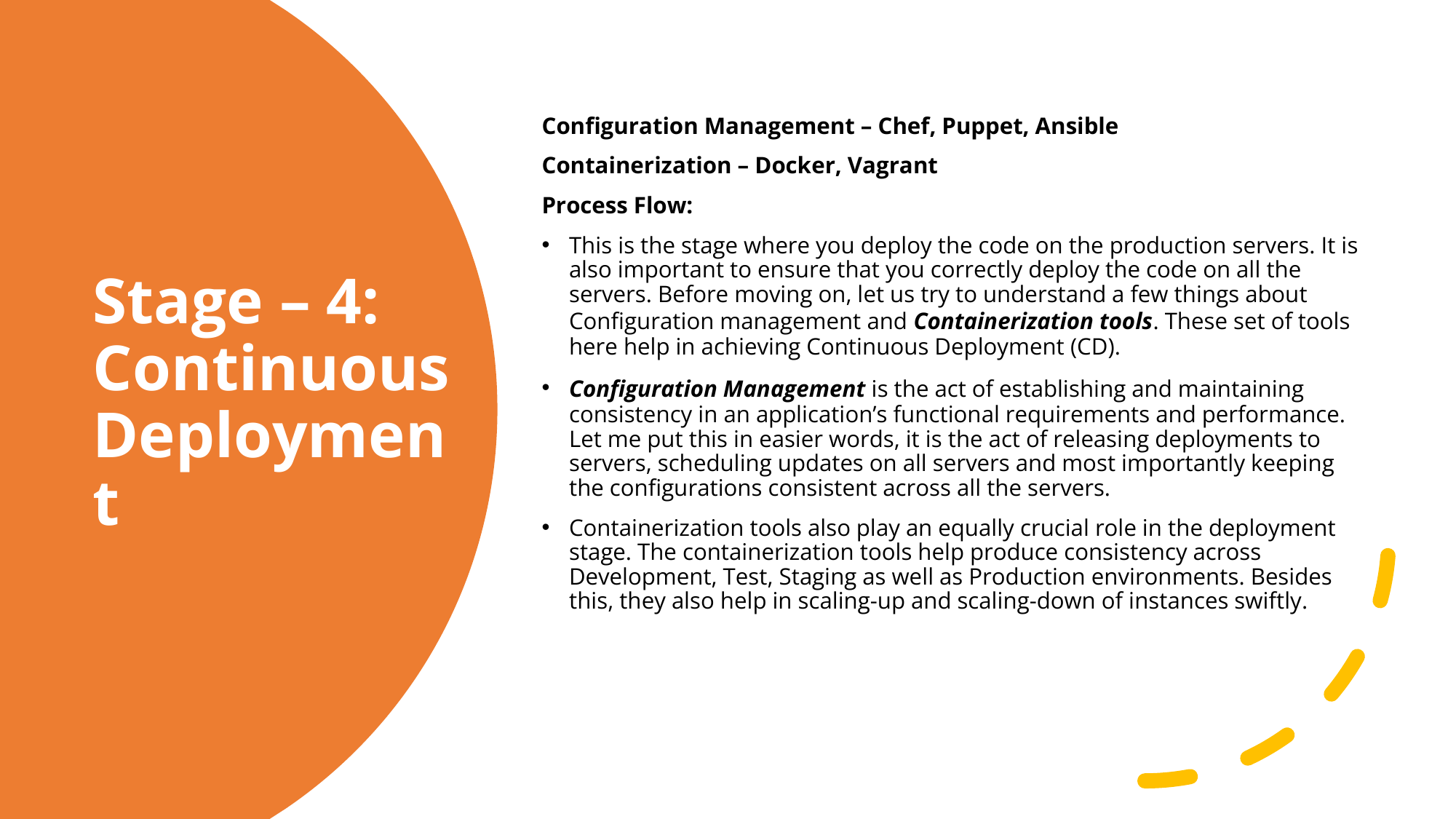

Configuration Management – Chef, Puppet, Ansible
Containerization – Docker, Vagrant
Process Flow:
This is the stage where you deploy the code on the production servers. It is also important to ensure that you correctly deploy the code on all the servers. Before moving on, let us try to understand a few things about Configuration management and Containerization tools. These set of tools here help in achieving Continuous Deployment (CD).
Configuration Management is the act of establishing and maintaining consistency in an application’s functional requirements and performance. Let me put this in easier words, it is the act of releasing deployments to servers, scheduling updates on all servers and most importantly keeping the configurations consistent across all the servers.
Containerization tools also play an equally crucial role in the deployment stage. The containerization tools help produce consistency across Development, Test, Staging as well as Production environments. Besides this, they also help in scaling-up and scaling-down of instances swiftly.

# Stage – 4: Continuous Deployment